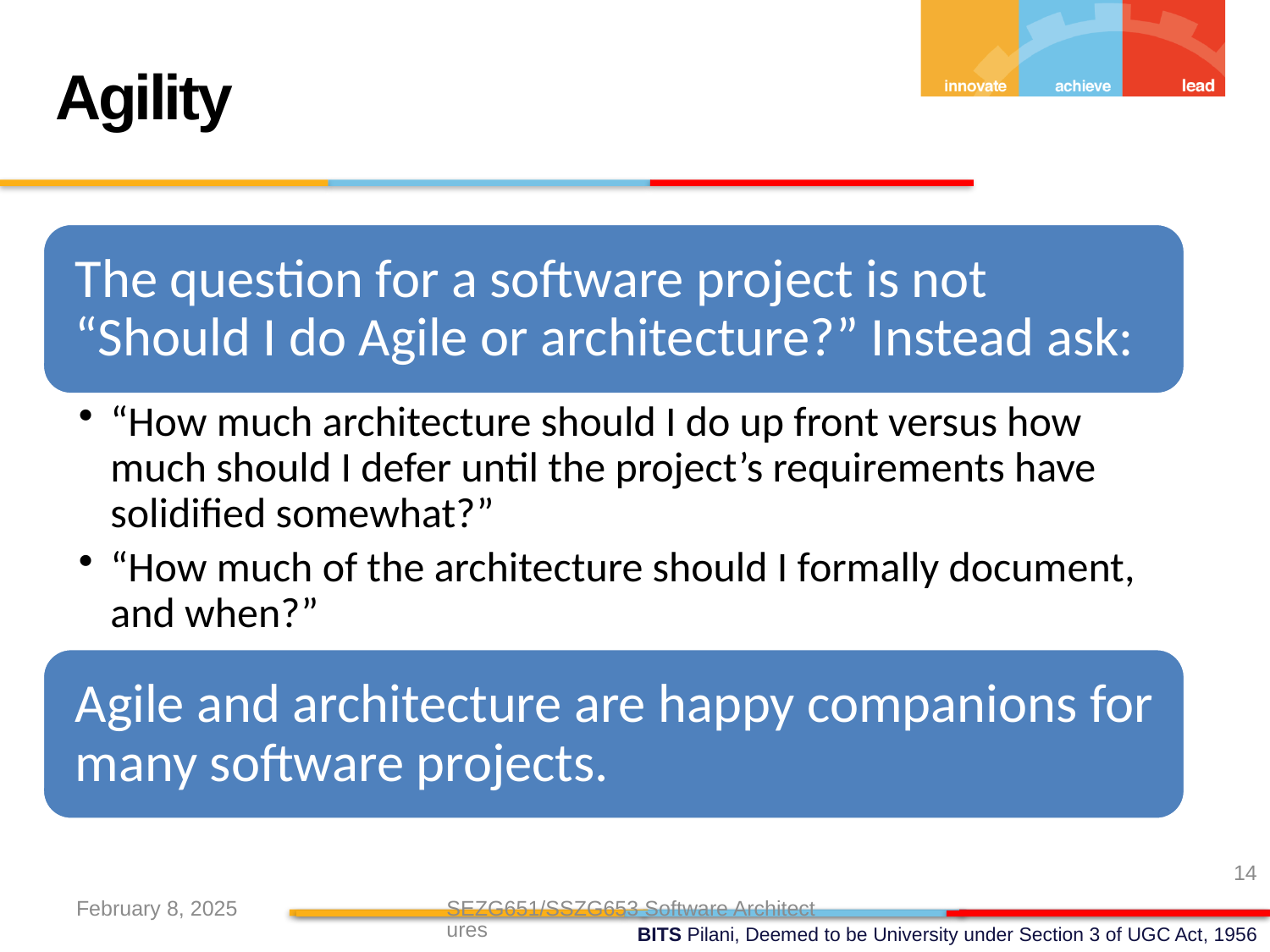

14
Agility
The question for a software project is not “Should I do Agile or architecture?” Instead ask:
“How much architecture should I do up front versus how much should I defer until the project’s requirements have solidified somewhat?”
“How much of the architecture should I formally document, and when?”
Agile and architecture are happy companions for many software projects.
February 8, 2025
SEZG651/SSZG653 Software Architectures